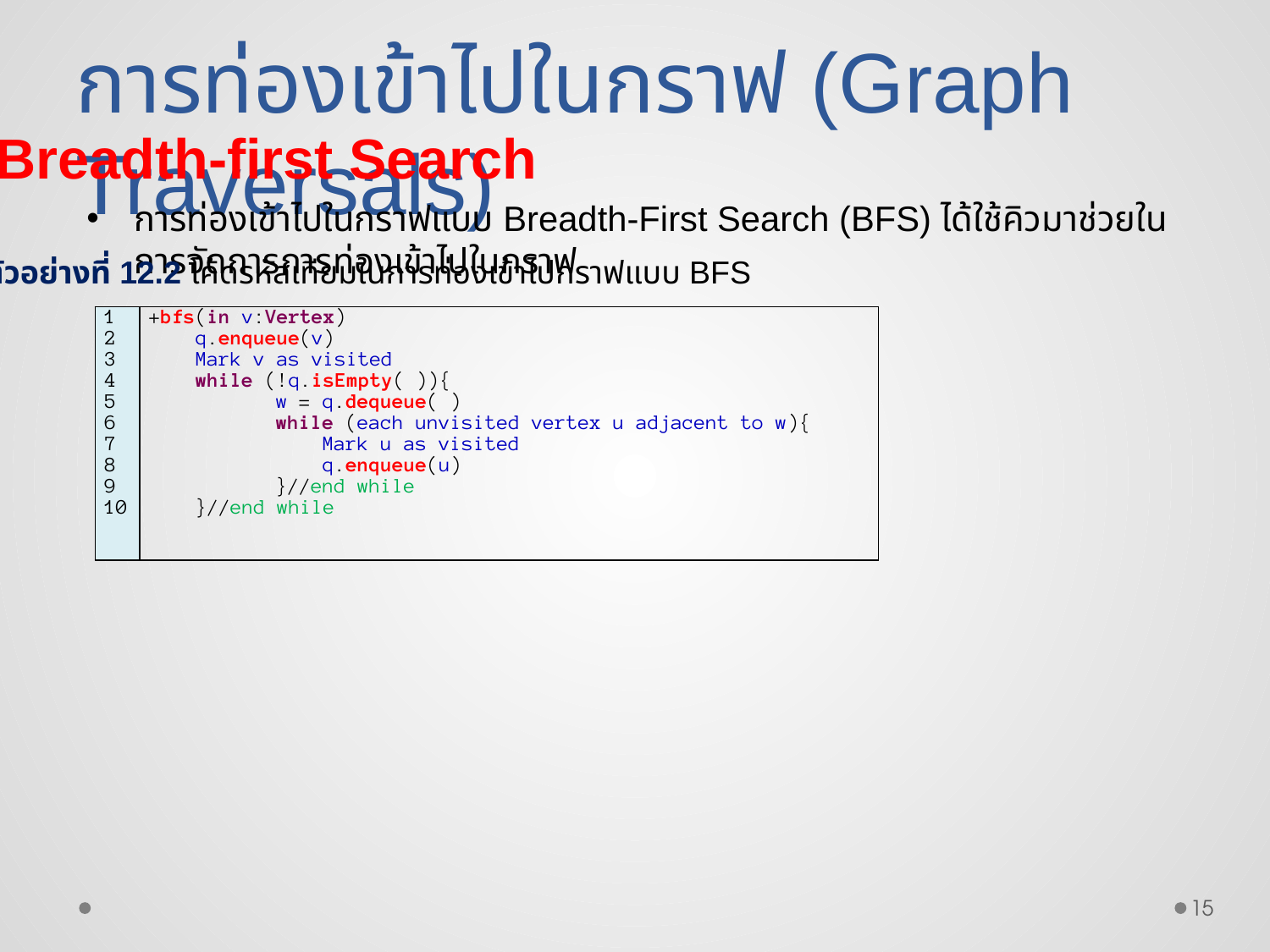

การท่องเข้าไปในกราฟ (Graph Traversals)
Breadth-first Search
การท่องเข้าไปในกราฟแบบ Breadth-First Search (BFS) ได้ใช้คิวมาช่วยในการจัดการการท่องเข้าไปในกราฟ
ตัวอย่างที่ 12.2 โค้ดรหัสเทียมในการท่องเข้าไปกราฟแบบ BFS
| 1 2 3 4 5 6 7 8 9 10 | +bfs(in v:Vertex) q.enqueue(v) Mark v as visited while (!q.isEmpty( )){ w = q.dequeue( ) while (each unvisited vertex u adjacent to w){ Mark u as visited q.enqueue(u) }//end while }//end while |
| --- | --- |
15